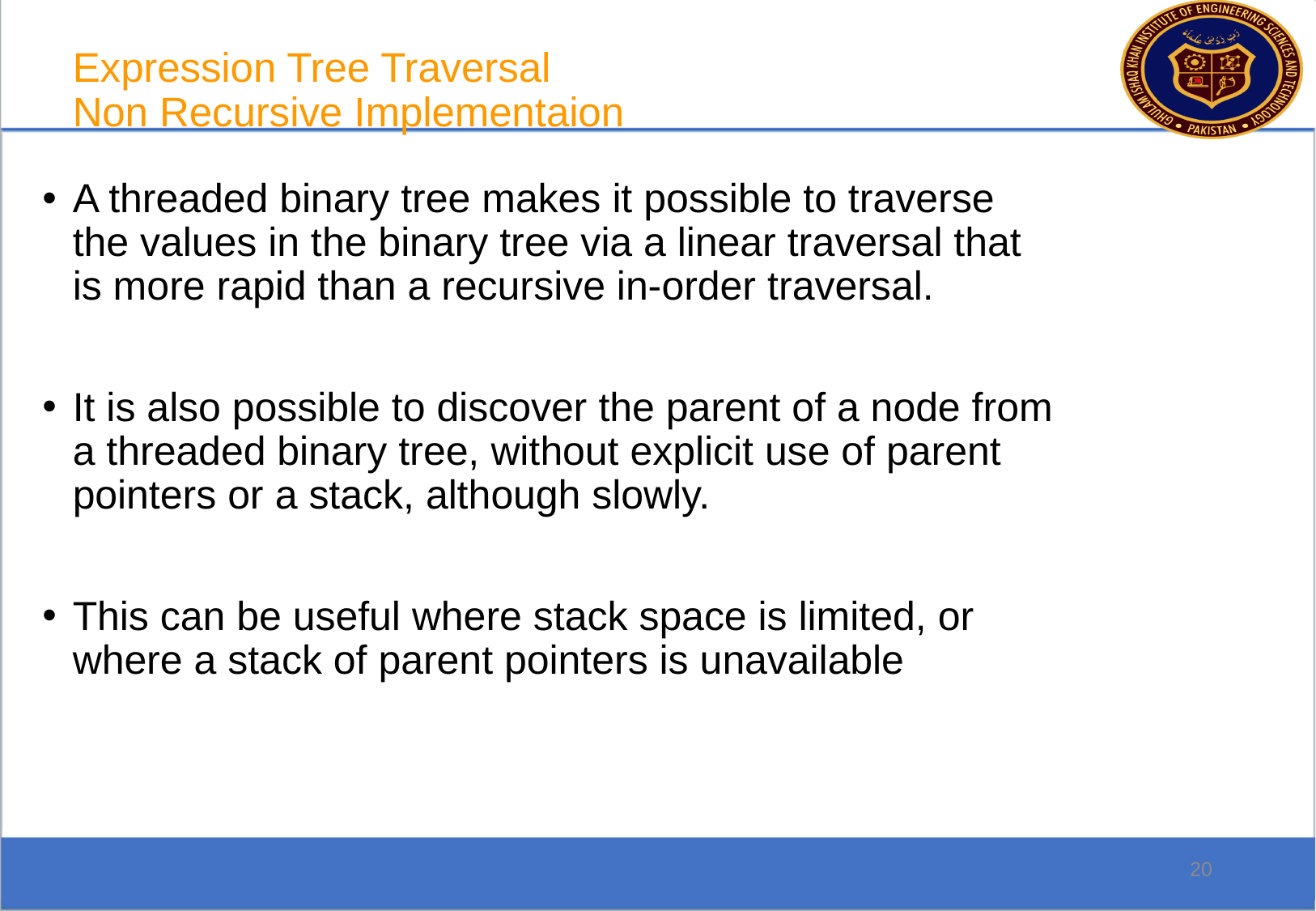

Expression Tree Traversal
Non Recursive Implementaion
A threaded binary tree makes it possible to traverse the values in the binary tree via a linear traversal that is more rapid than a recursive in-order traversal.

It is also possible to discover the parent of a node from a threaded binary tree, without explicit use of parent pointers or a stack, although slowly.

This can be useful where stack space is limited, or where a stack of parent pointers is unavailable

20